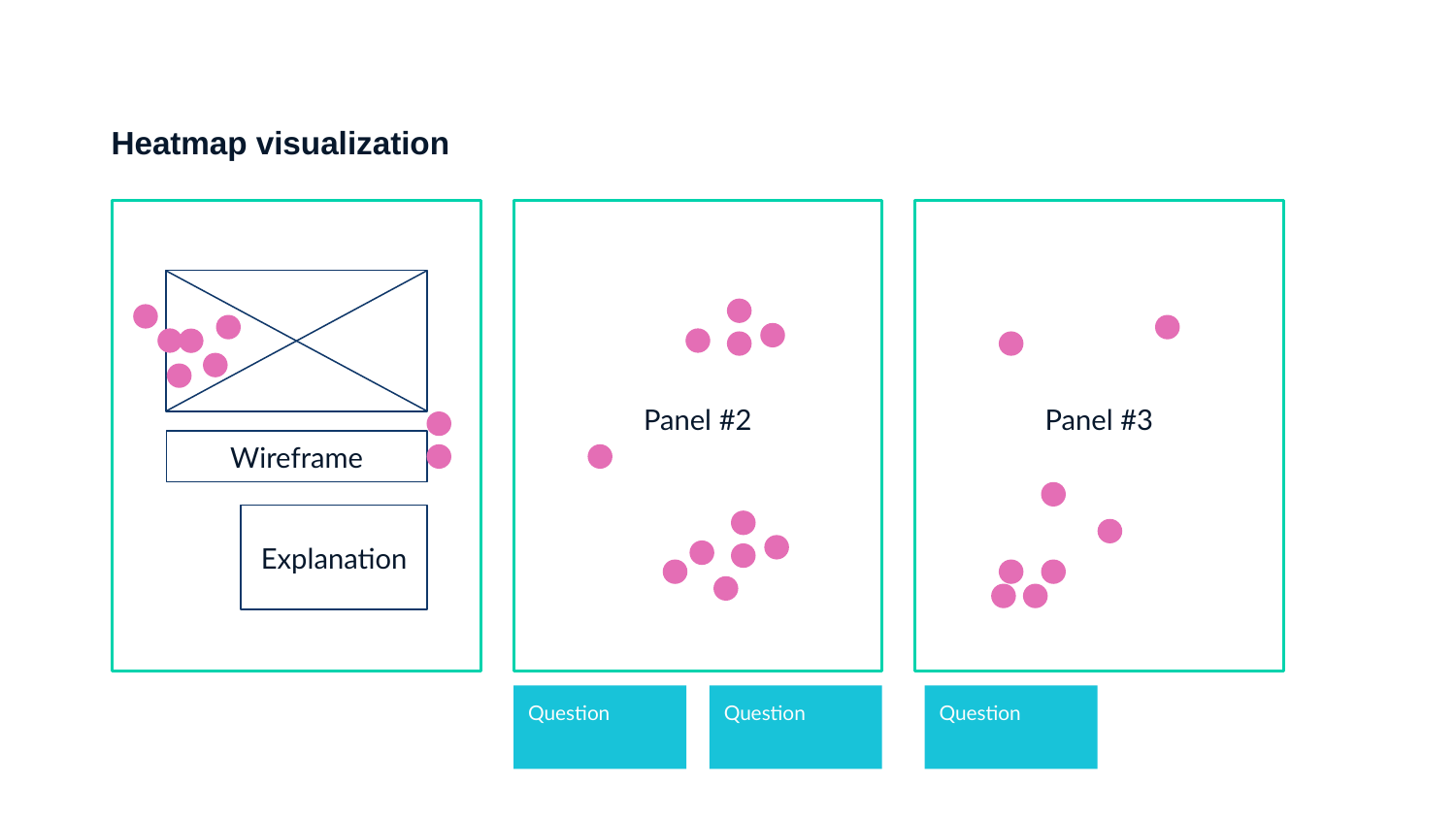

# Heatmap visualization

Panel #2

Panel #3

Wireframe

Explanation

Question

Question

Question